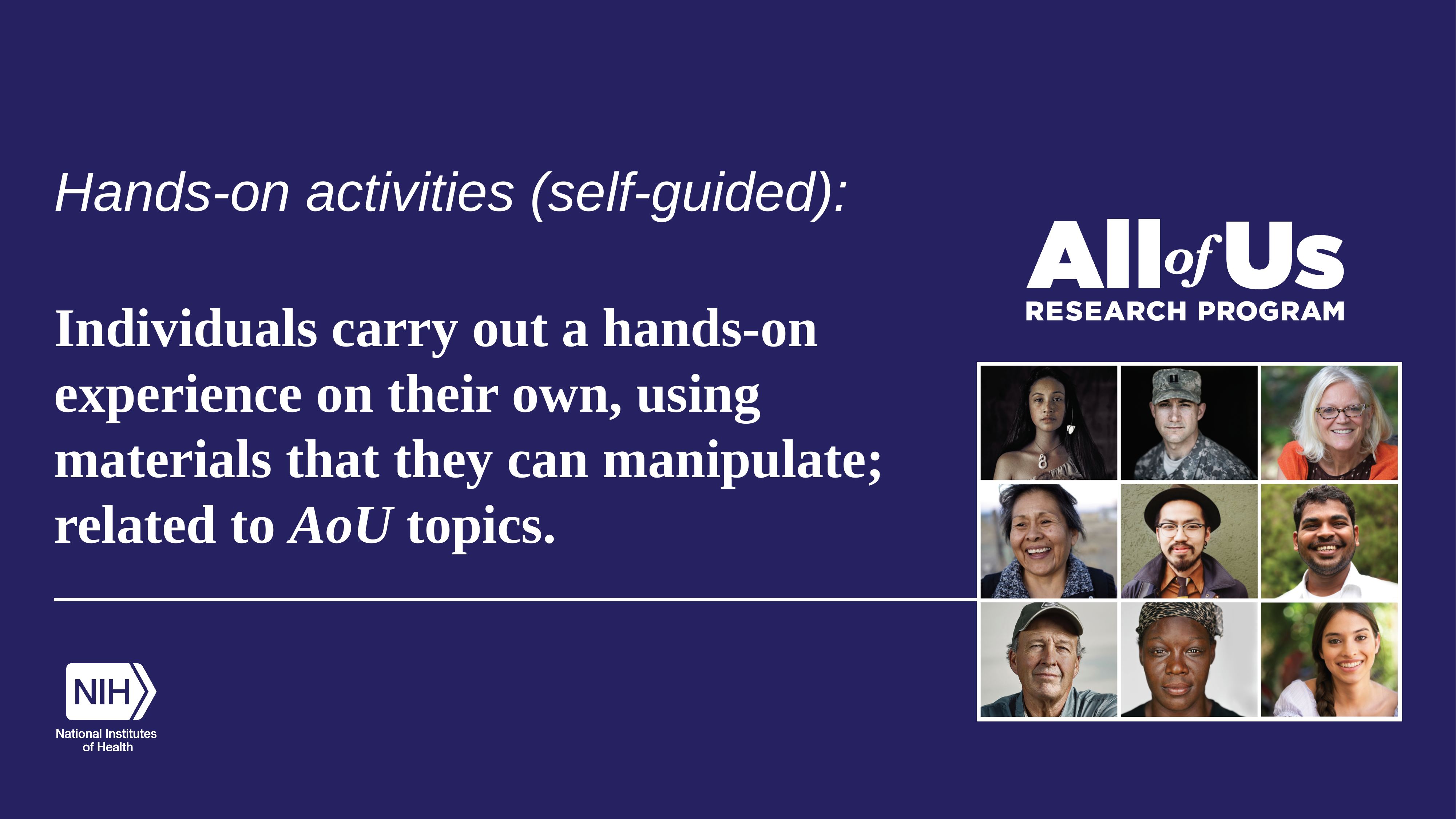

Hands-on activities (self-guided):
# Individuals carry out a hands-on experience on their own, using materials that they can manipulate; related to AoU topics.